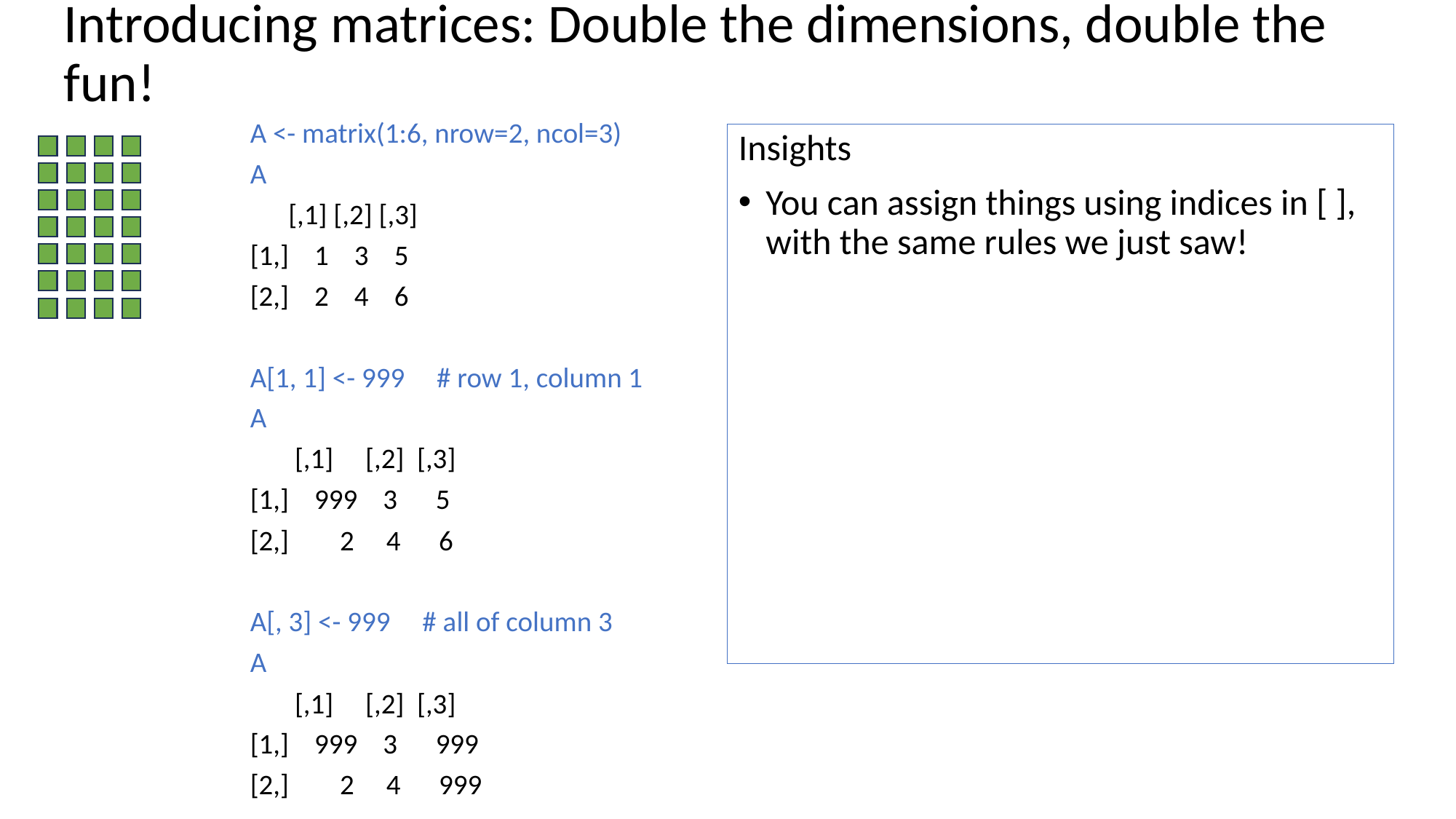

# Introducing matrices: Double the dimensions, double the fun!
A <- matrix(1:6, nrow=2, ncol=3)
A
      [,1] [,2] [,3]
[1,]    1    3    5
[2,]    2    4    6

A[1, 1] <- 999     # row 1, column 1
A
       [,1]     [,2]  [,3]
[1,]    999    3      5
[2,]        2     4      6

A[, 3] <- 999     # all of column 3
A
       [,1]     [,2]  [,3]
[1,]    999    3      999
[2,]        2     4      999

Insights
You can assign things using indices in [ ], with the same rules we just saw!